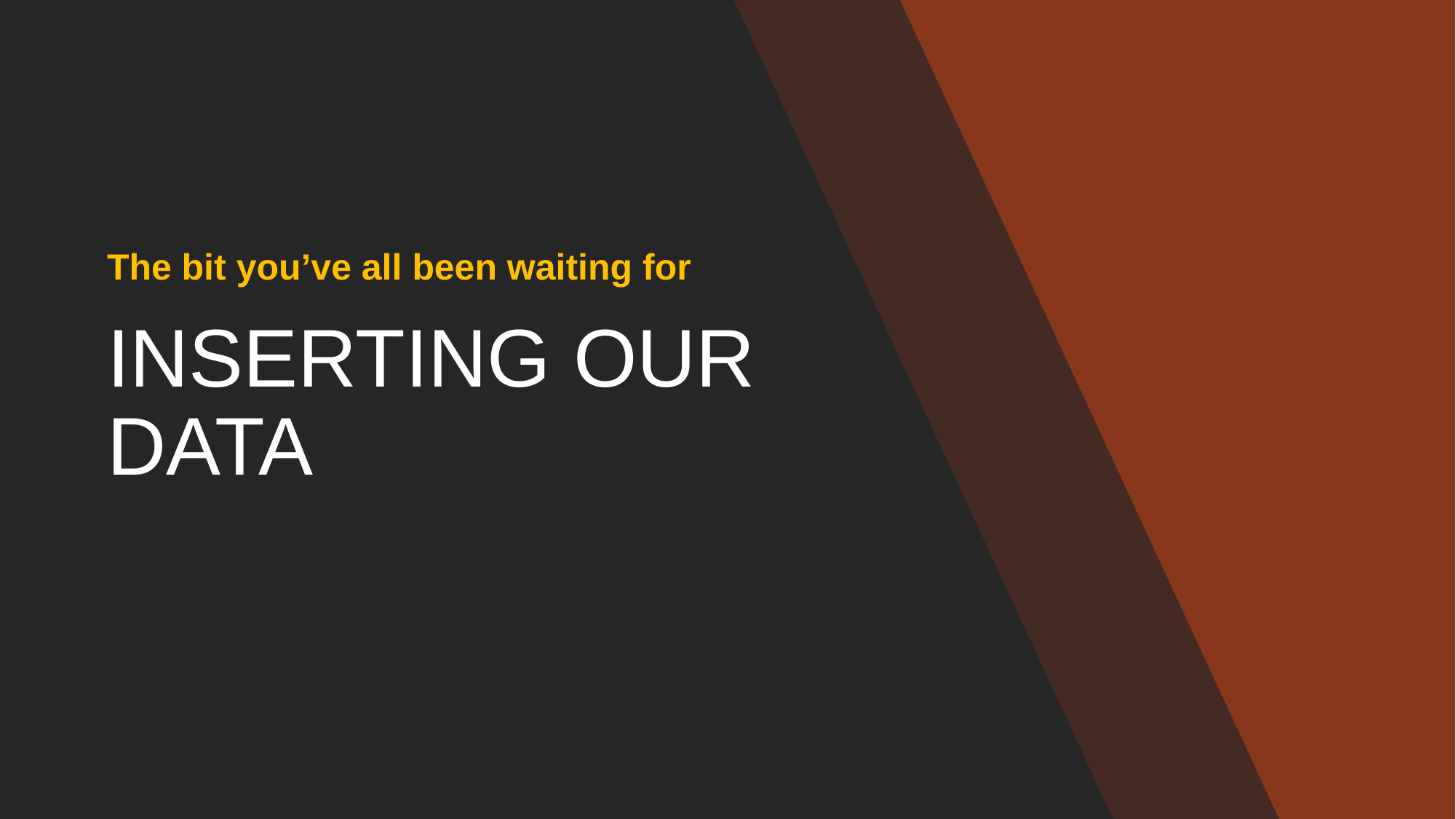

The bit you’ve all been waiting for
# INSERTING OUR DATA